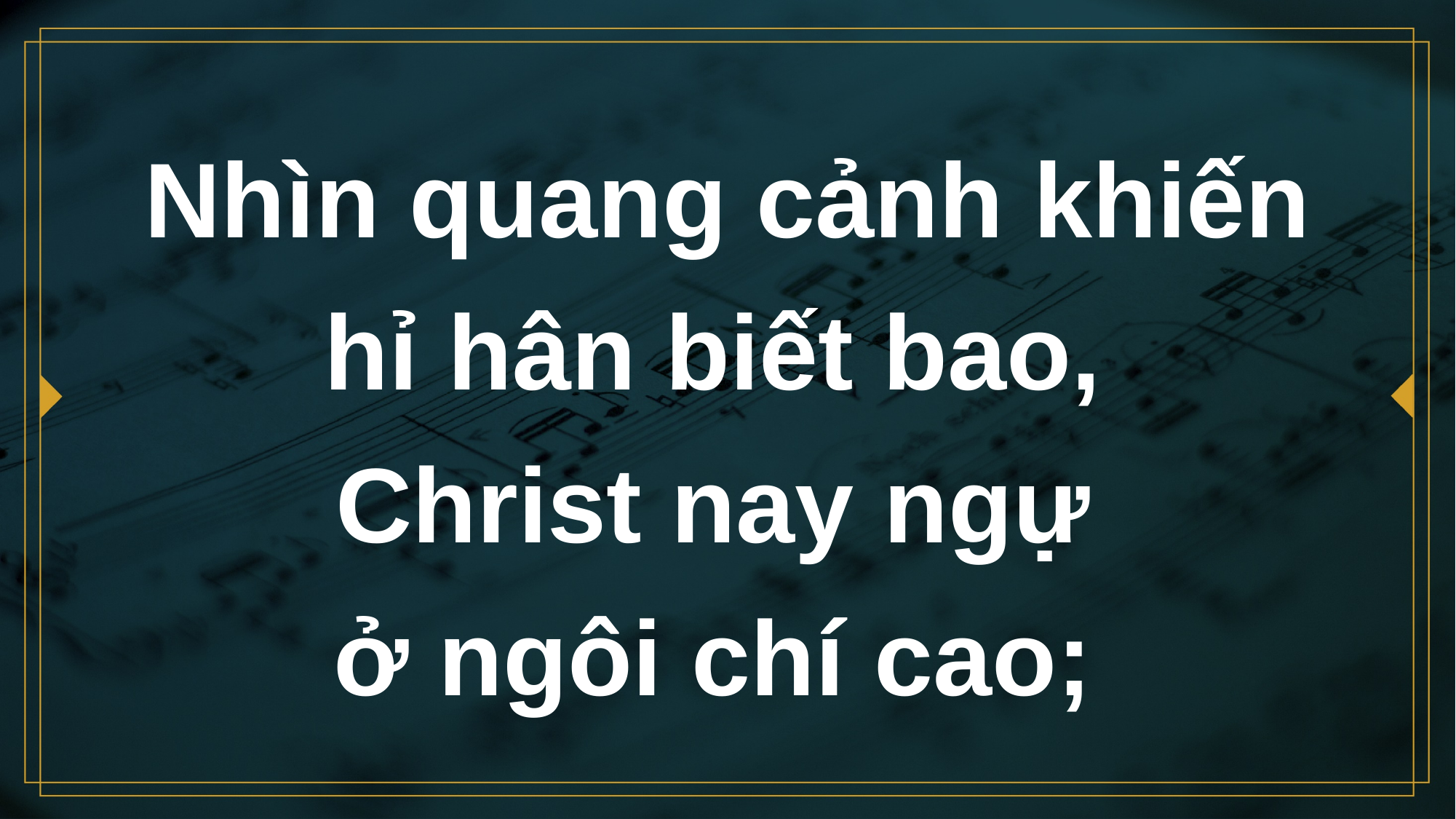

# Nhìn quang cảnh khiến hỉ hân biết bao, Christ nay ngự ở ngôi chí cao;